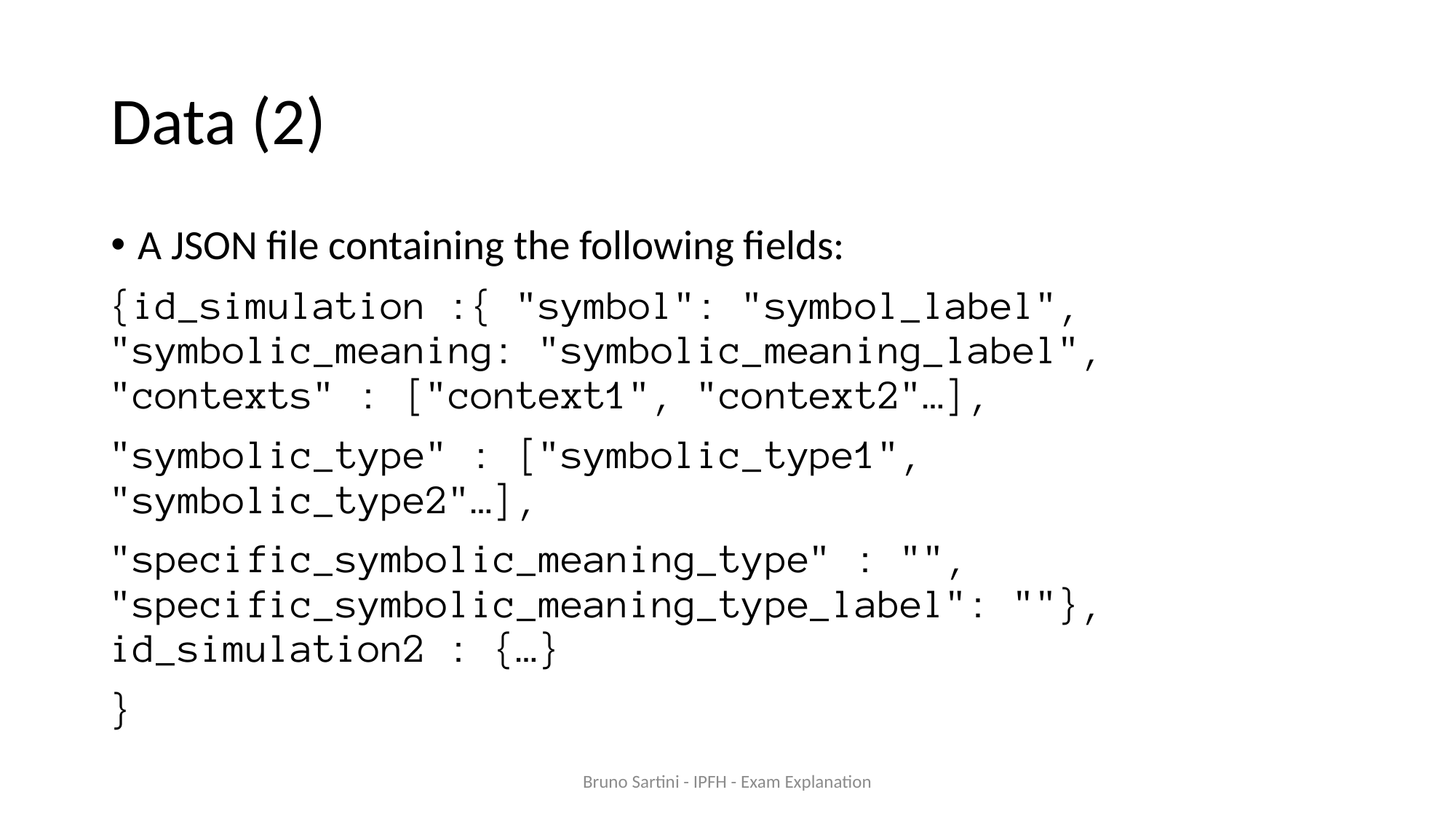

# Data (2)
A JSON file containing the following fields:
{id_simulation :{ "symbol": "symbol_label", "symbolic_meaning: "symbolic_meaning_label", "contexts" : ["context1", "context2"…],
"symbolic_type" : ["symbolic_type1", "symbolic_type2"…],
"specific_symbolic_meaning_type" : "", "specific_symbolic_meaning_type_label": ""}, id_simulation2 : {…}
}
Bruno Sartini - IPFH - Exam Explanation